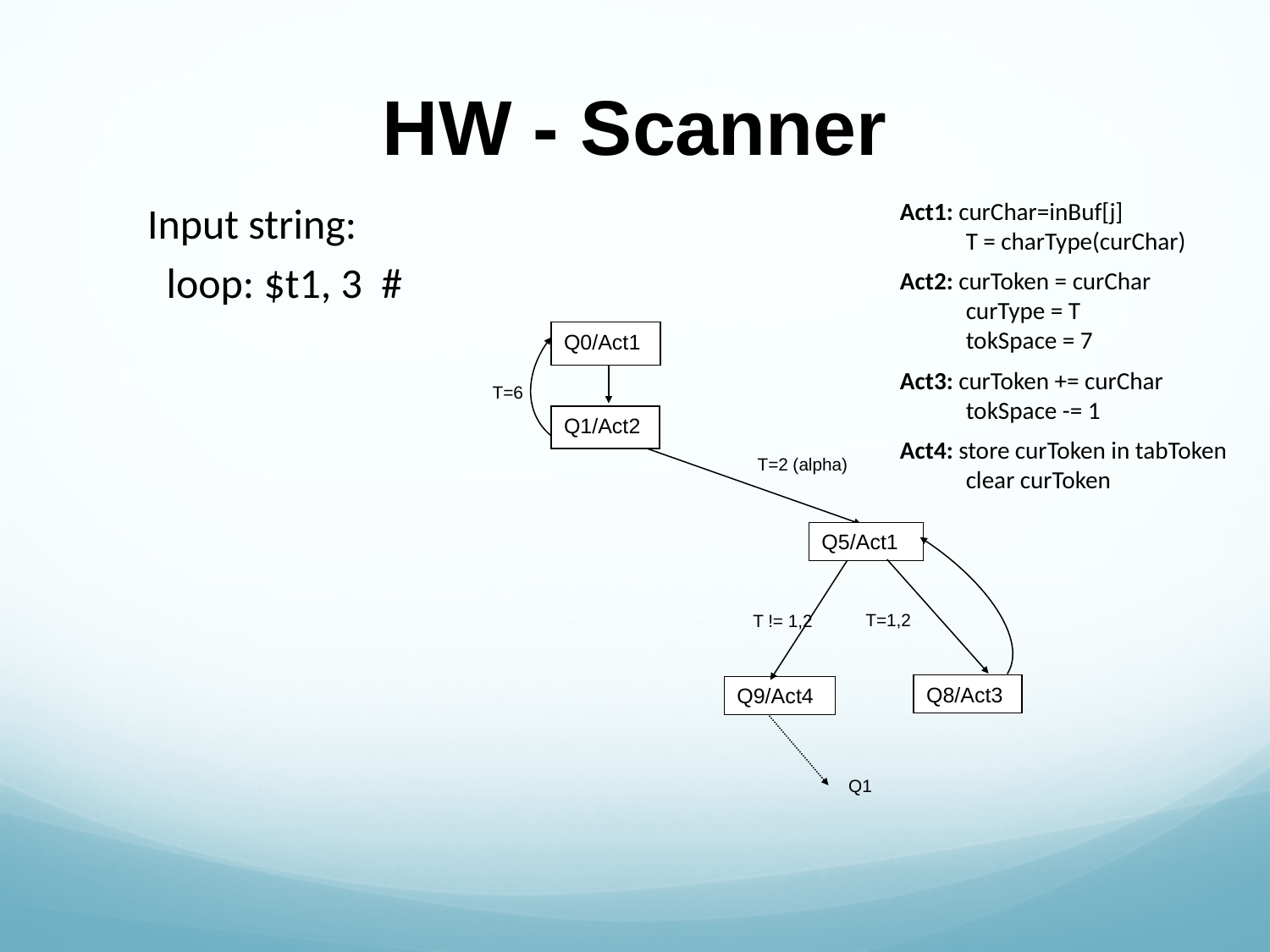

HW - Scanner
Act1: curChar=inBuf[j]
            T = charType(curChar)
Act2: curToken = curChar
            curType = T
            tokSpace = 7
Act3: curToken += curChar
            tokSpace -= 1
Act4: store curToken in tabToken
            clear curToken

Input string:
  loop: $t1, 3  #

Q0/Act1

T=6
Q1/Act2
T=2 (alpha)
Q5/Act1

T=1,2
T != 1,2
Q8/Act3
Q9/Act4
Q1